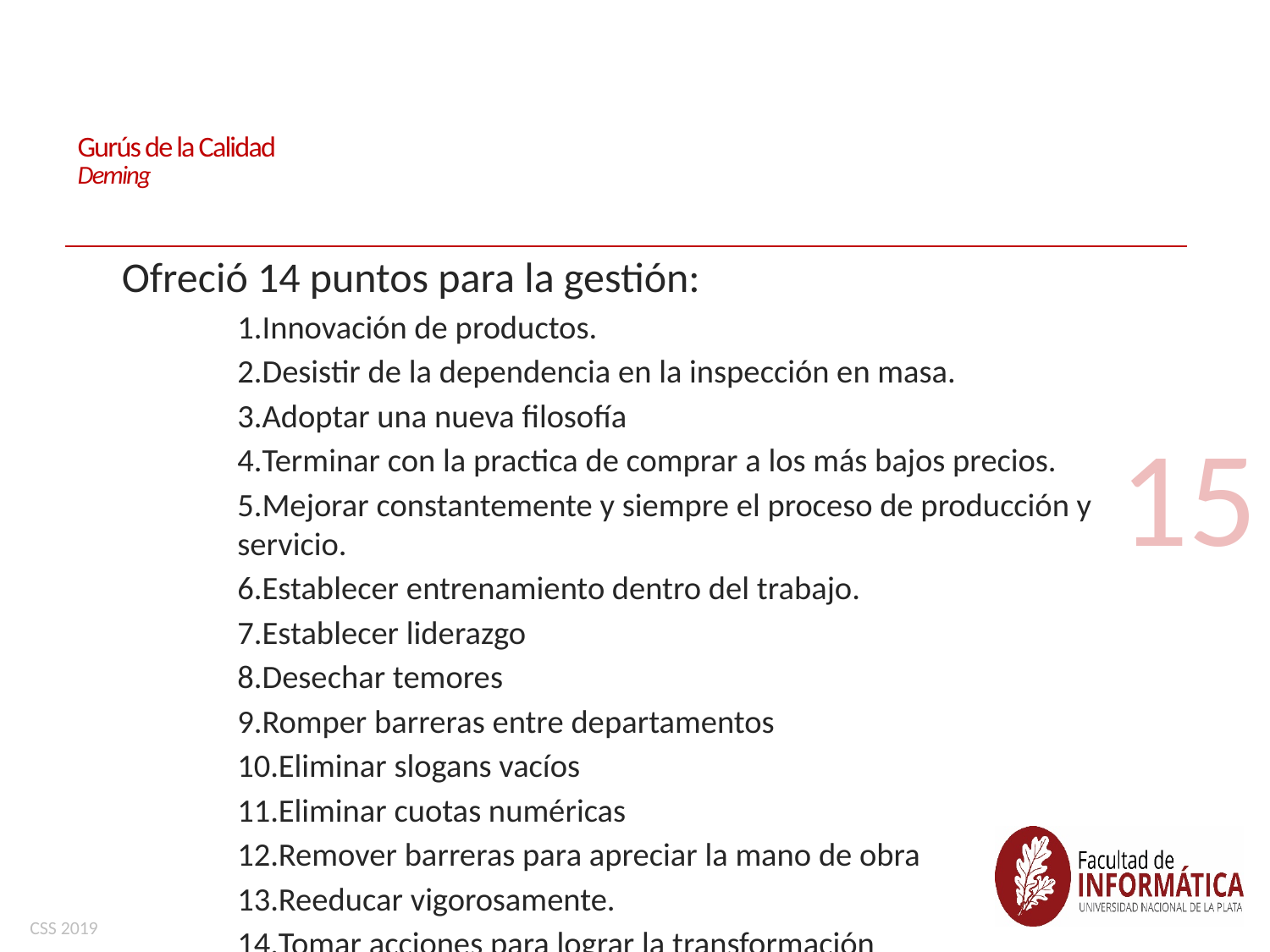

# Gurús de la Calidad Deming
Ofreció 14 puntos para la gestión:
Innovación de productos.
Desistir de la dependencia en la inspección en masa.
Adoptar una nueva filosofía
Terminar con la practica de comprar a los más bajos precios.
Mejorar constantemente y siempre el proceso de producción y servicio.
Establecer entrenamiento dentro del trabajo.
Establecer liderazgo
Desechar temores
Romper barreras entre departamentos
Eliminar slogans vacíos
Eliminar cuotas numéricas
Remover barreras para apreciar la mano de obra
Reeducar vigorosamente.
Tomar acciones para lograr la transformación

15
CSS 2019